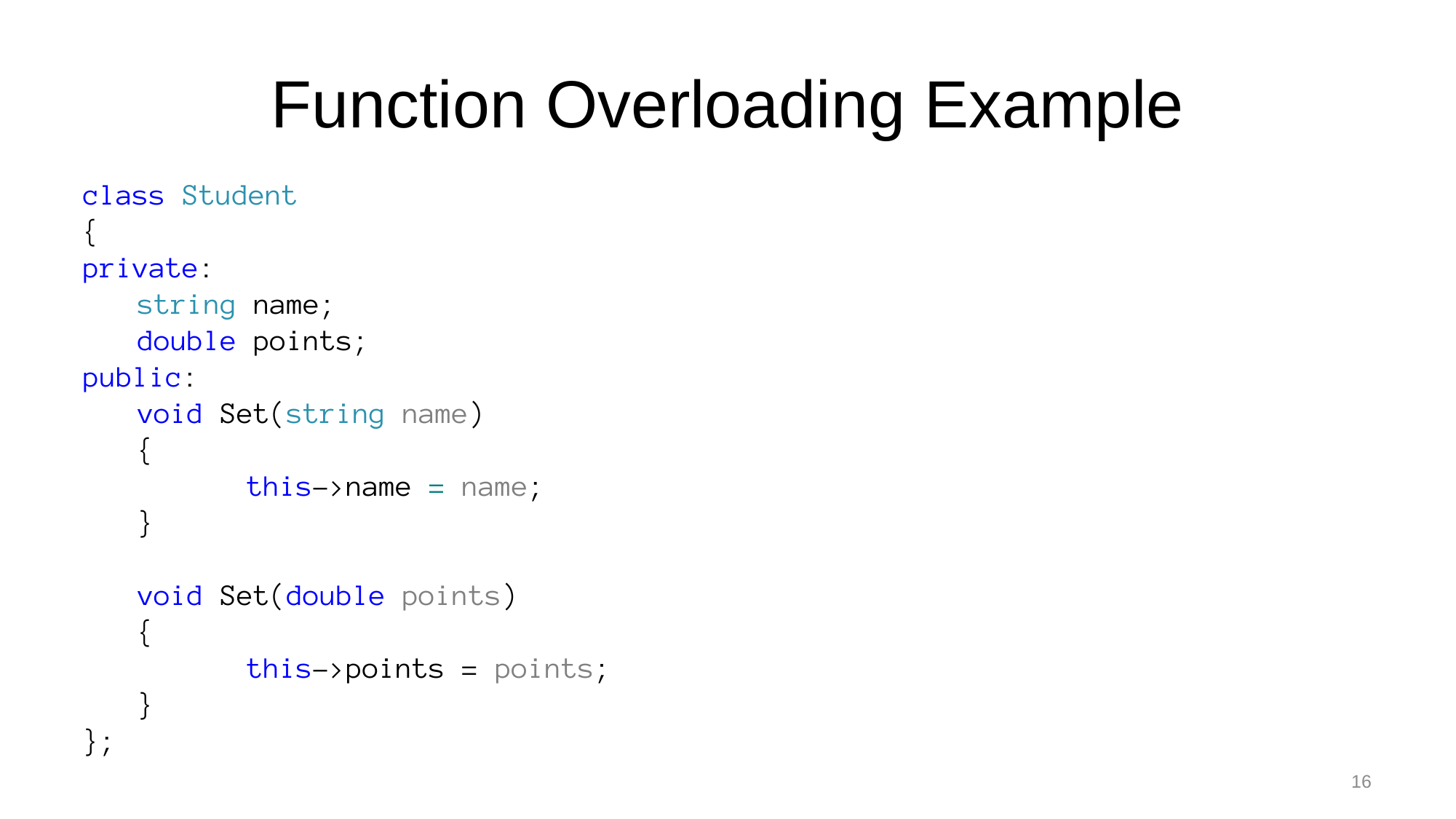

# Function Overloading Example
class Student
{
private:
string name;
double points;
public:
void Set(string name)
{
	this->name = name;
}

void Set(double points)
{
	this->points = points;
}
};
16